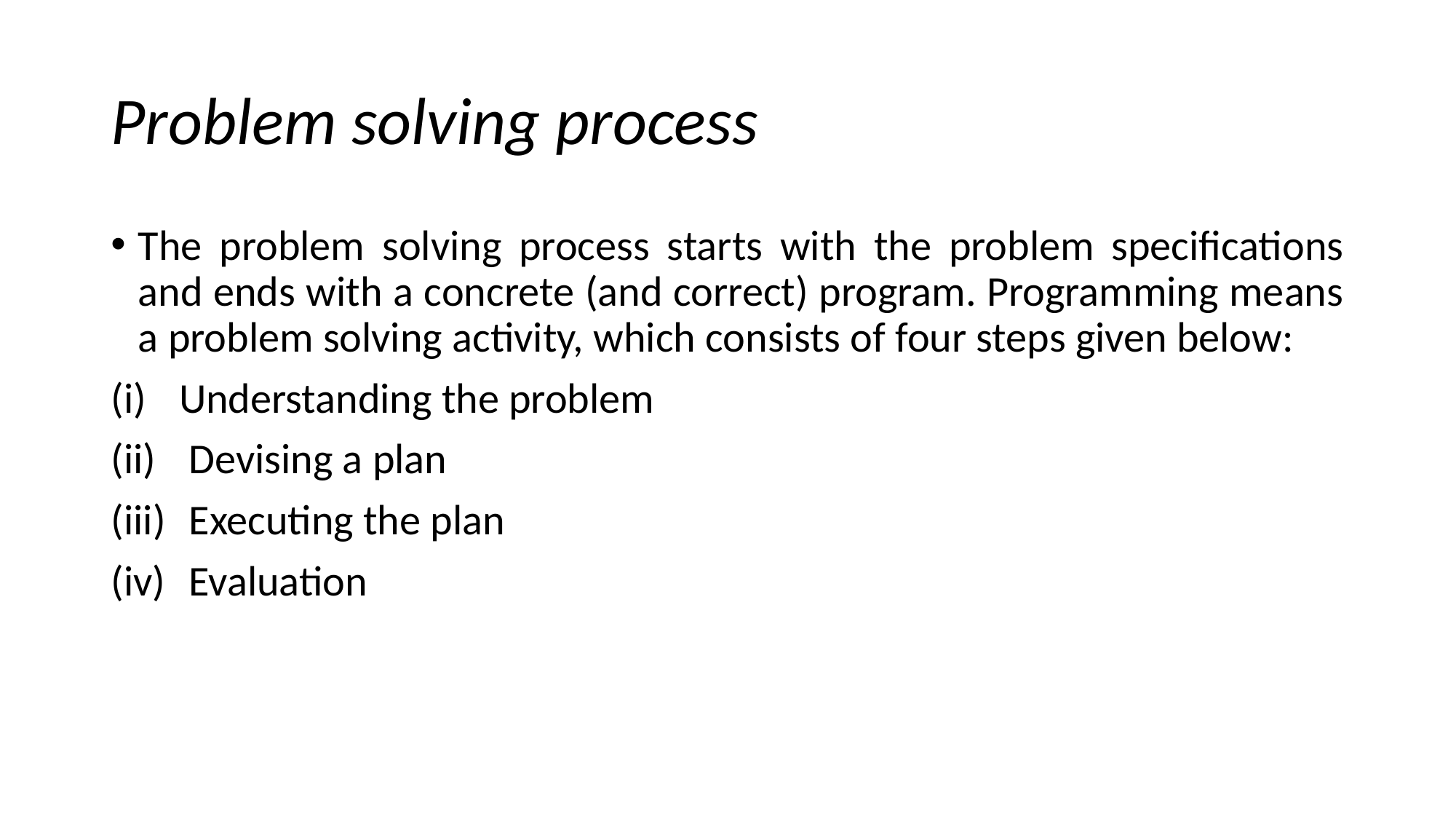

# Problem solving process
The problem solving process starts with the problem specifications and ends with a concrete (and correct) program. Programming means a problem solving activity, which consists of four steps given below:
Understanding the problem
 Devising a plan
 Executing the plan
 Evaluation